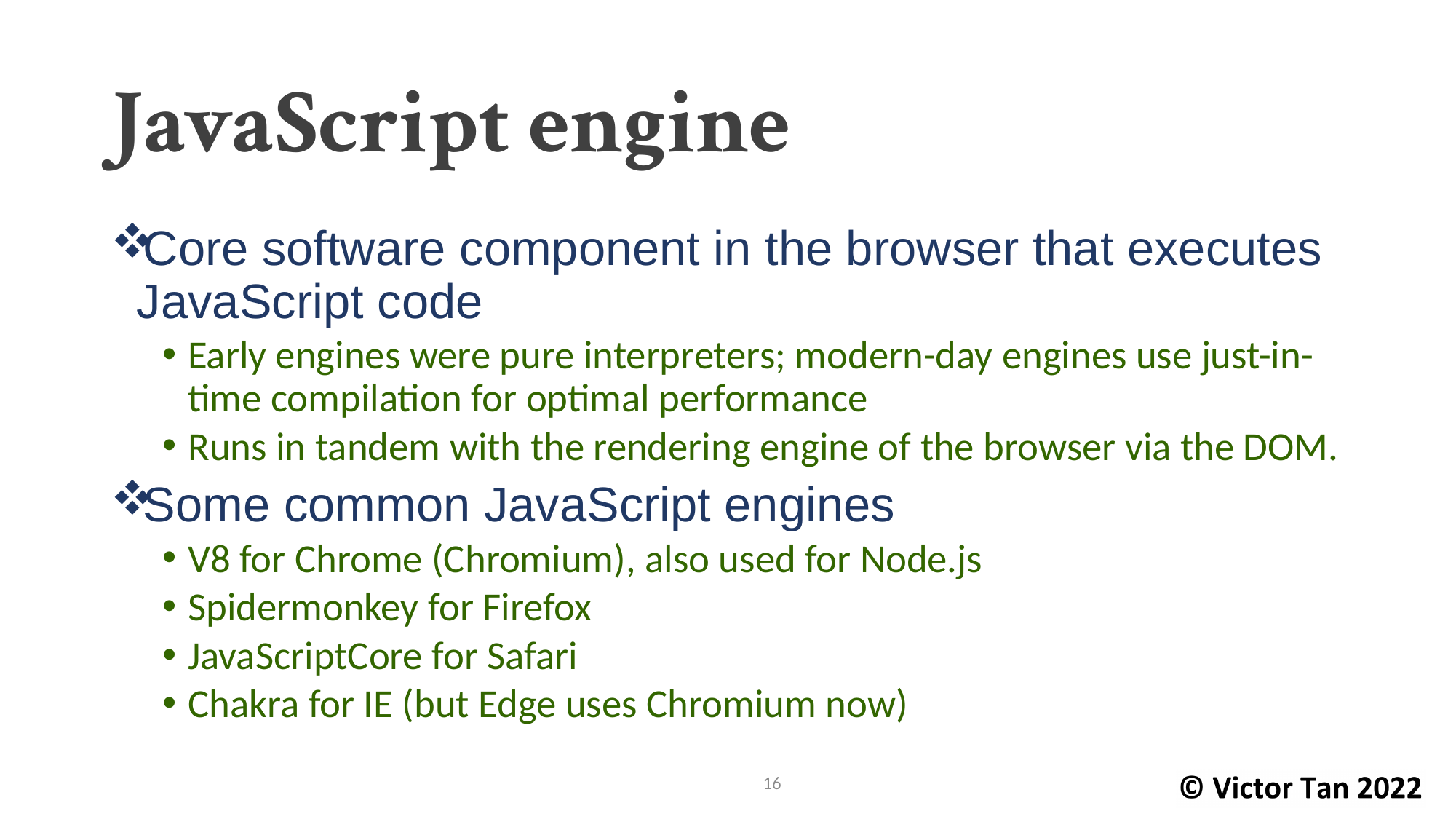

# JavaScript engine
Core software component in the browser that executes JavaScript code
Early engines were pure interpreters; modern-day engines use just-in-time compilation for optimal performance
Runs in tandem with the rendering engine of the browser via the DOM.
Some common JavaScript engines
V8 for Chrome (Chromium), also used for Node.js
Spidermonkey for Firefox
JavaScriptCore for Safari
Chakra for IE (but Edge uses Chromium now)
16